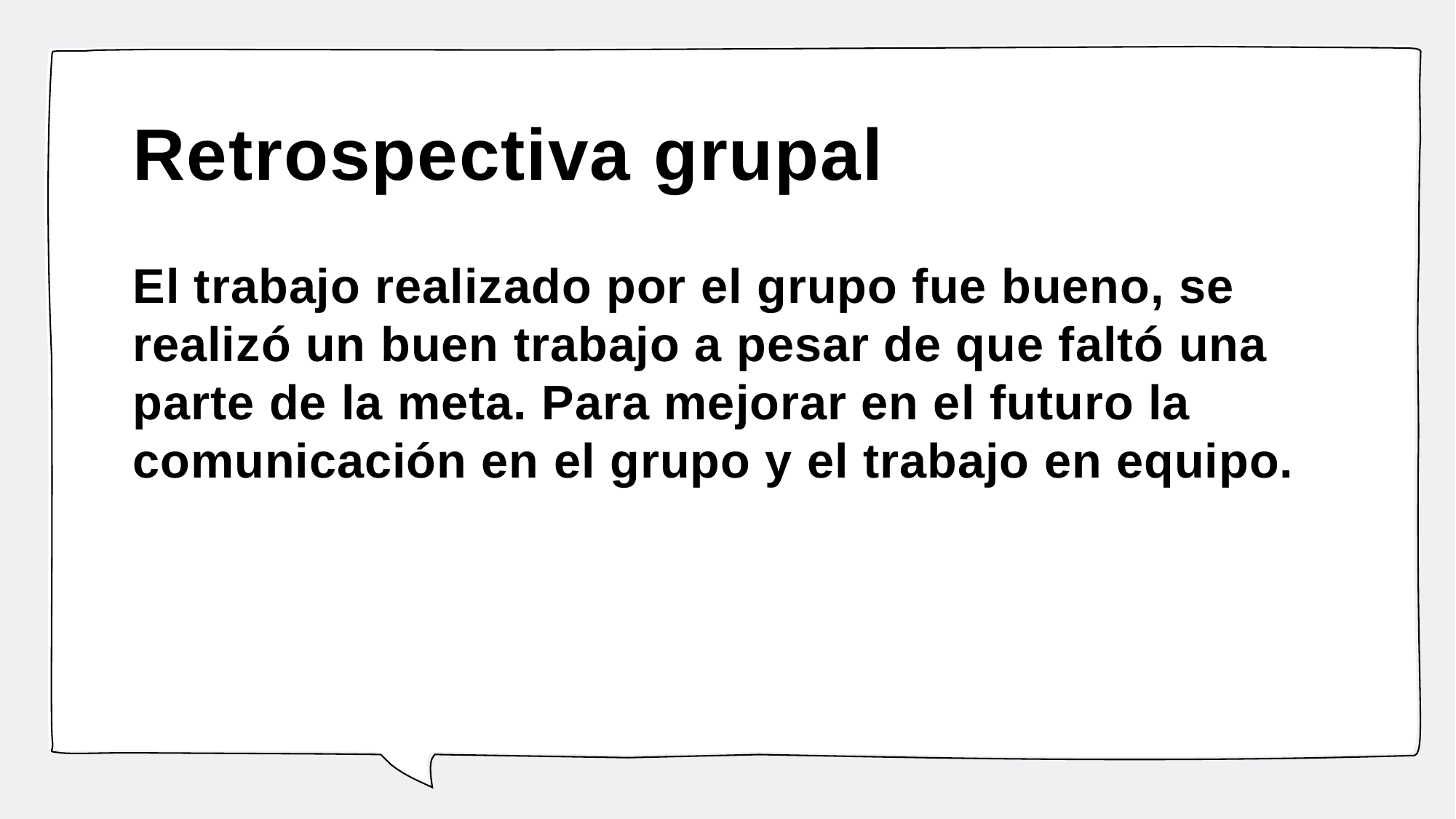

# Retrospectiva grupal
El trabajo realizado por el grupo fue bueno, se realizó un buen trabajo a pesar de que faltó una parte de la meta. Para mejorar en el futuro la comunicación en el grupo y el trabajo en equipo.